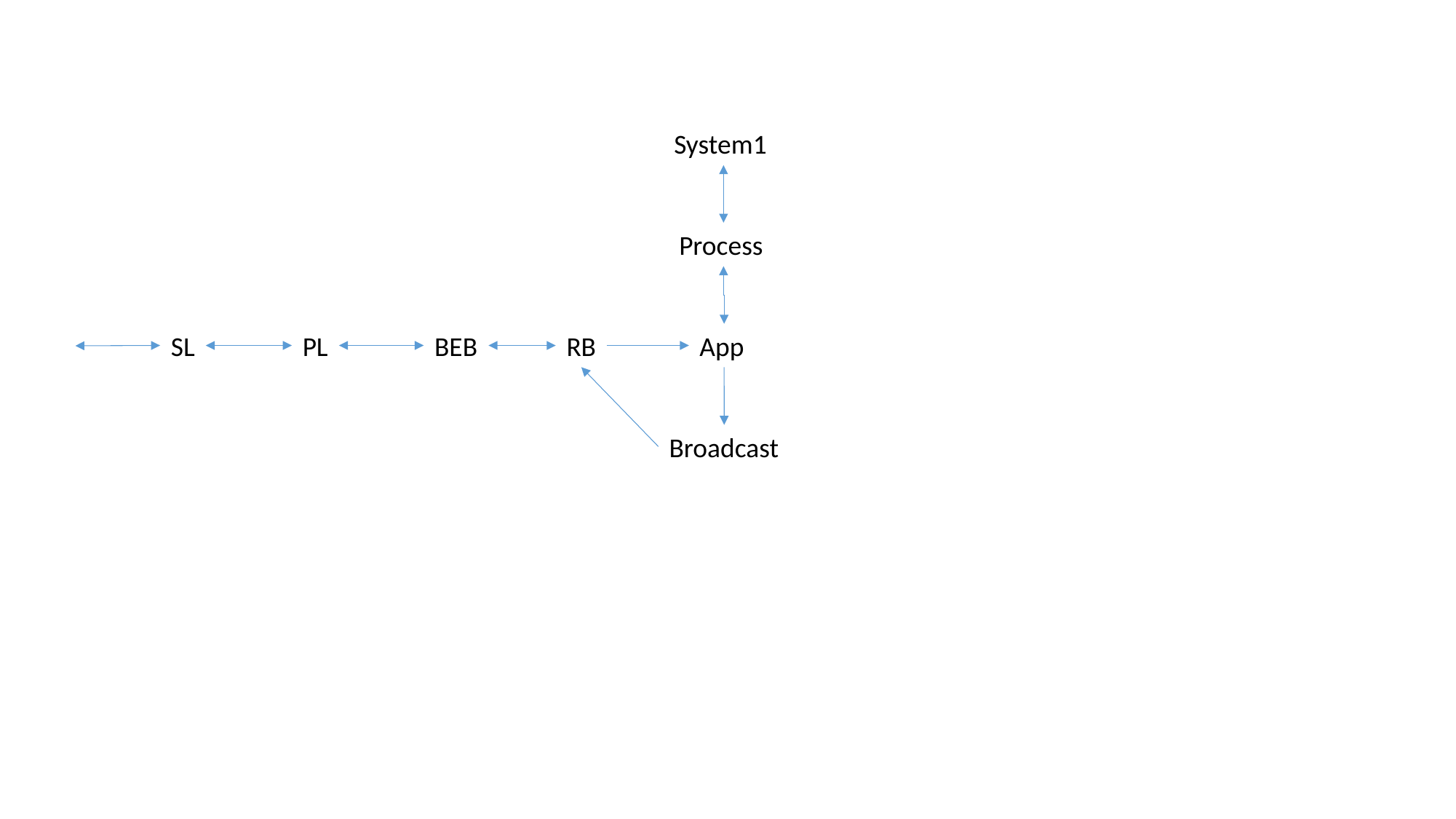

System1
Process
SL
PL
BEB
RB
App
Broadcast